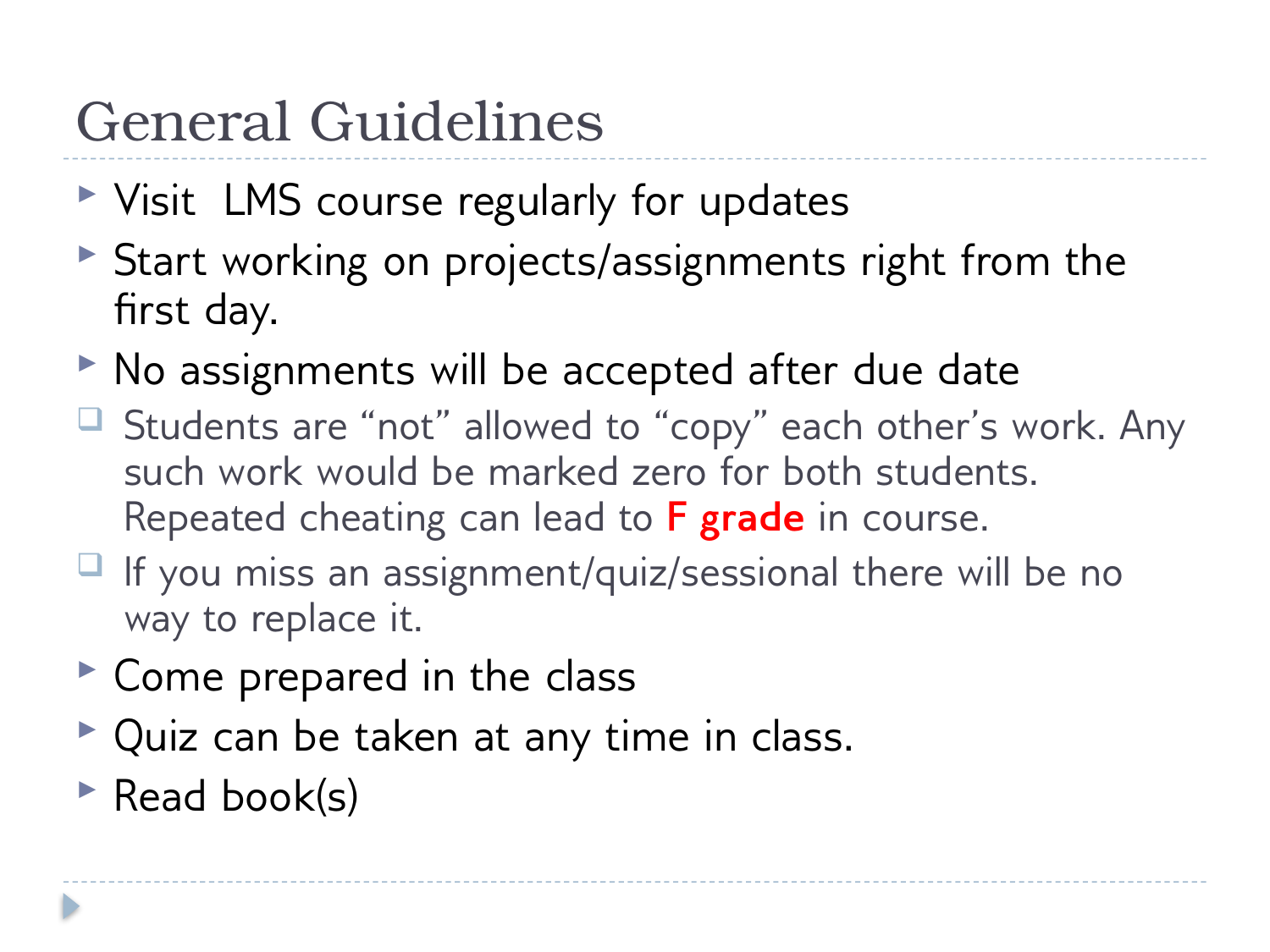

# General Guidelines
Visit  LMS course regularly for updates
Start working on projects/assignments right from the first day.
No assignments will be accepted after due date
Students are “not” allowed to “copy” each other’s work. Any such work would be marked zero for both students. Repeated cheating can lead to F grade in course.
If you miss an assignment/quiz/sessional there will be no way to replace it.
Come prepared in the class
Quiz can be taken at any time in class.
Read book(s)